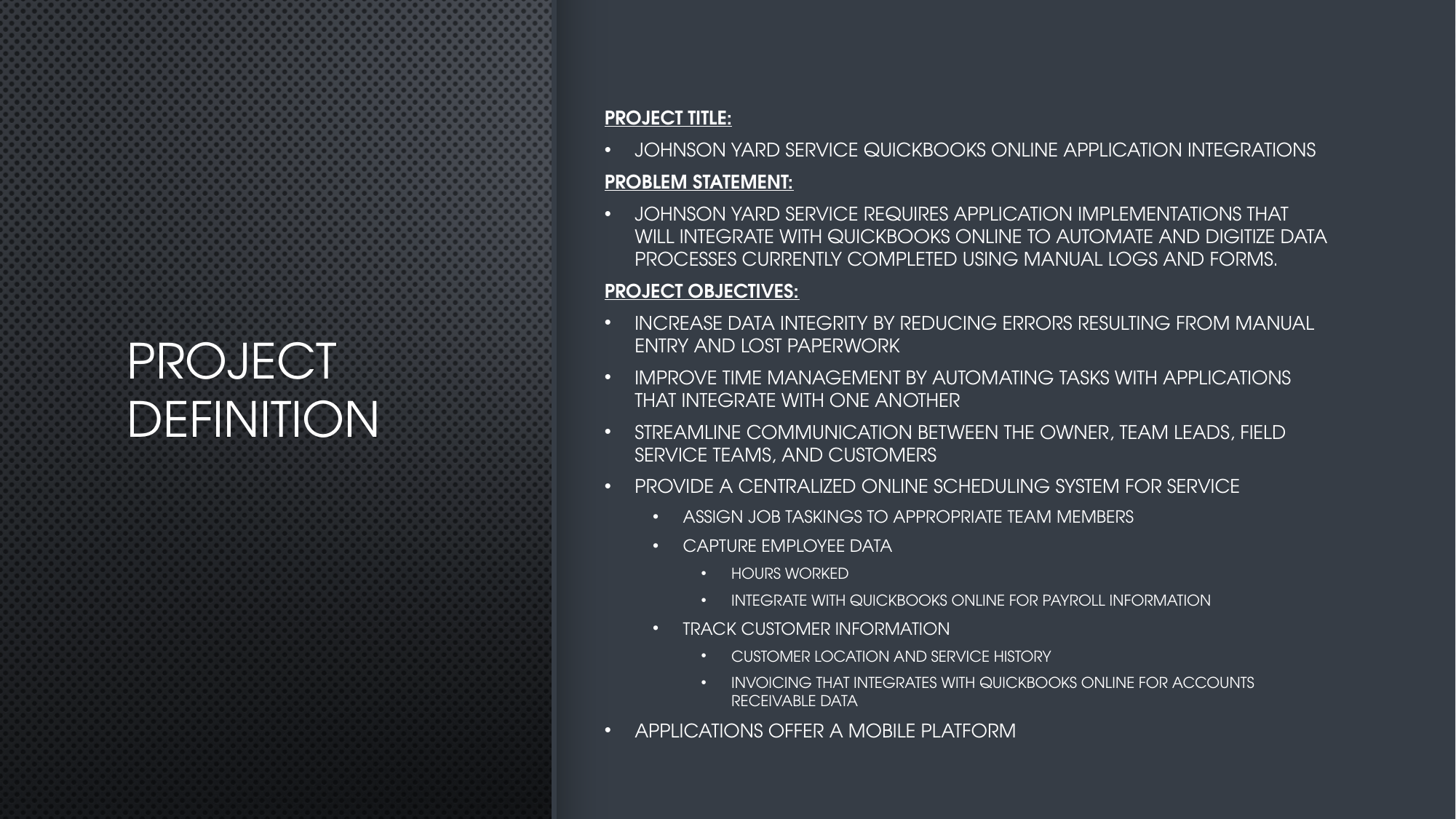

# Project definition
Project Title:
Johnson Yard Service QuickBooks Online Application Integrations
Problem Statement:
Johnson Yard Service requires application implementations that will integrate with QuickBooks Online to automate and digitize data processes currently completed using manual logs and forms.
Project Objectives:
Increase data integrity by reducing errors resulting from manual entry and lost paperwork
Improve time management by automating tasks with applications that integrate with one another
Streamline communication between the owner, team leads, field service teams, and customers
Provide a centralized online scheduling system for service
Assign job taskings to appropriate team members
Capture employee data
Hours worked
Integrate with QuickBooks Online for payroll information
Track customer information
Customer location and service history
Invoicing that integrates with QuickBooks Online for accounts receivable data
Applications offer a Mobile Platform